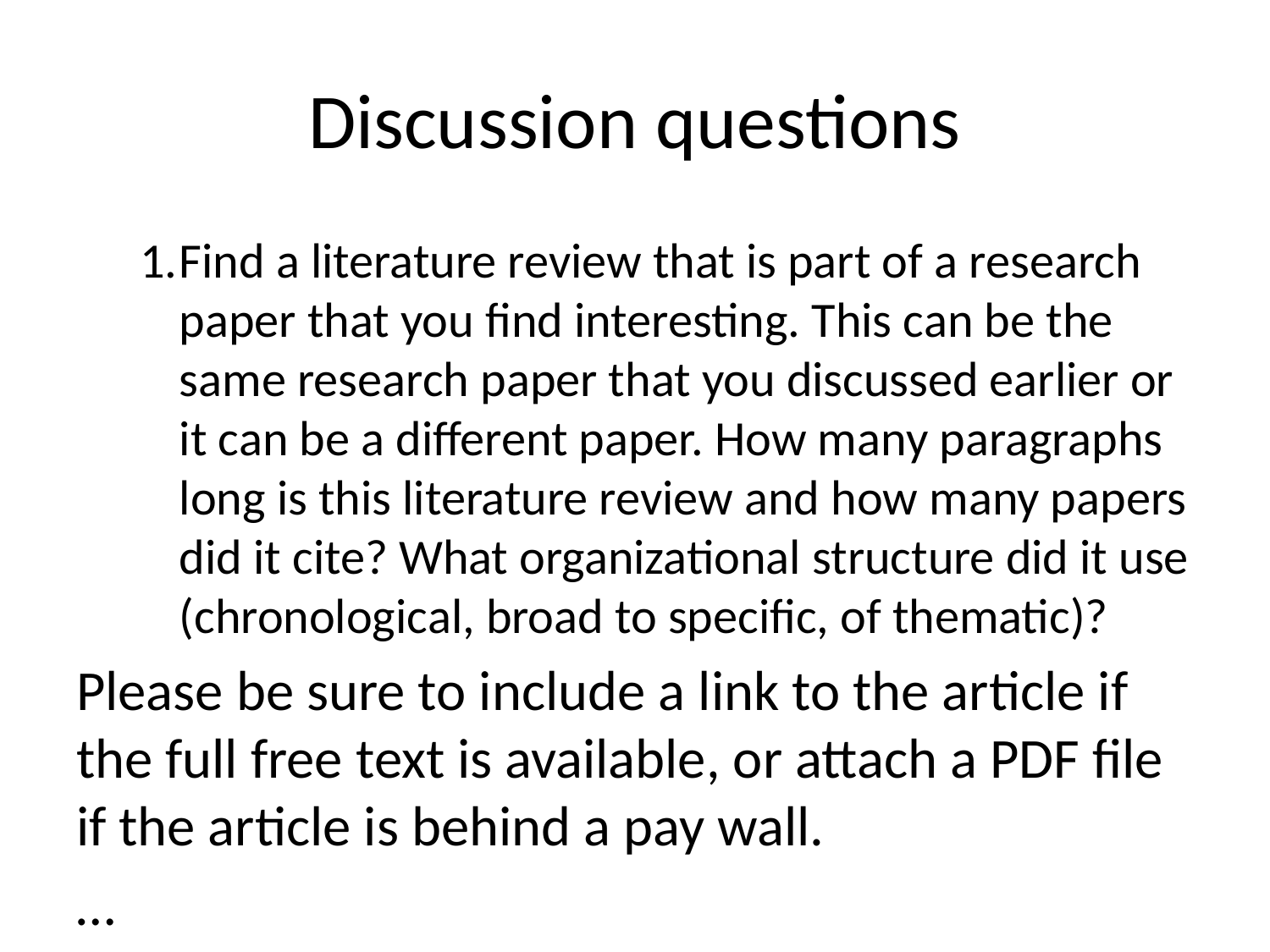

# Discussion questions
Find a literature review that is part of a research paper that you find interesting. This can be the same research paper that you discussed earlier or it can be a different paper. How many paragraphs long is this literature review and how many papers did it cite? What organizational structure did it use (chronological, broad to specific, of thematic)?
Please be sure to include a link to the article if the full free text is available, or attach a PDF file if the article is behind a pay wall.
…